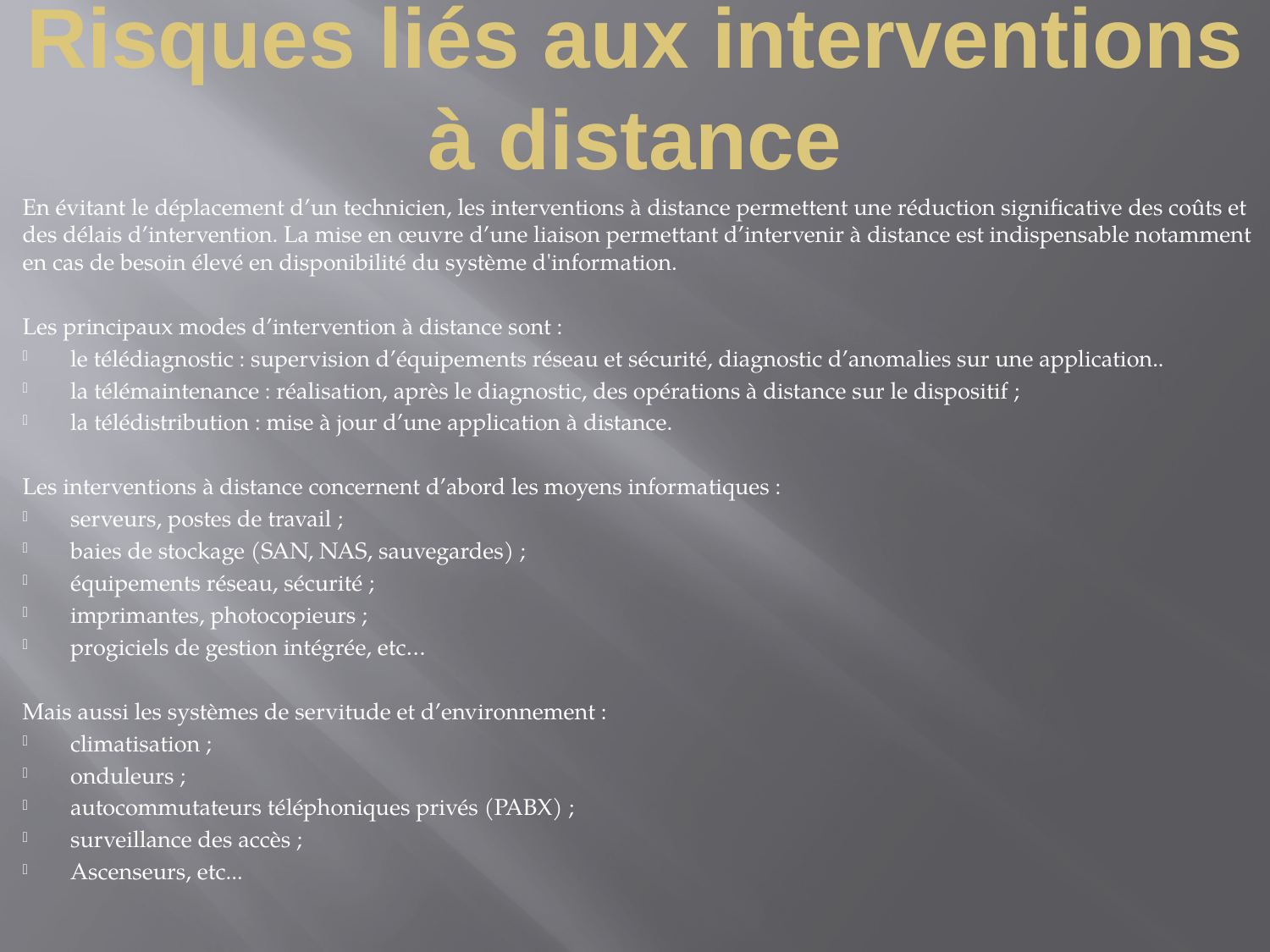

# Risques liés aux interventions à distance
En évitant le déplacement d’un technicien, les interventions à distance permettent une réduction significative des coûts et des délais d’intervention. La mise en œuvre d’une liaison permettant d’intervenir à distance est indispensable notamment en cas de besoin élevé en disponibilité du système d'information.

Les principaux modes d’intervention à distance sont :
le télédiagnostic : supervision d’équipements réseau et sécurité, diagnostic d’anomalies sur une application..
la télémaintenance : réalisation, après le diagnostic, des opérations à distance sur le dispositif ;
la télédistribution : mise à jour d’une application à distance.

Les interventions à distance concernent d’abord les moyens informatiques :
serveurs, postes de travail ;
baies de stockage (SAN, NAS, sauvegardes) ;
équipements réseau, sécurité ;
imprimantes, photocopieurs ;
progiciels de gestion intégrée, etc…

Mais aussi les systèmes de servitude et d’environnement :
climatisation ;
onduleurs ;
autocommutateurs téléphoniques privés (PABX) ;
surveillance des accès ;
Ascenseurs, etc...